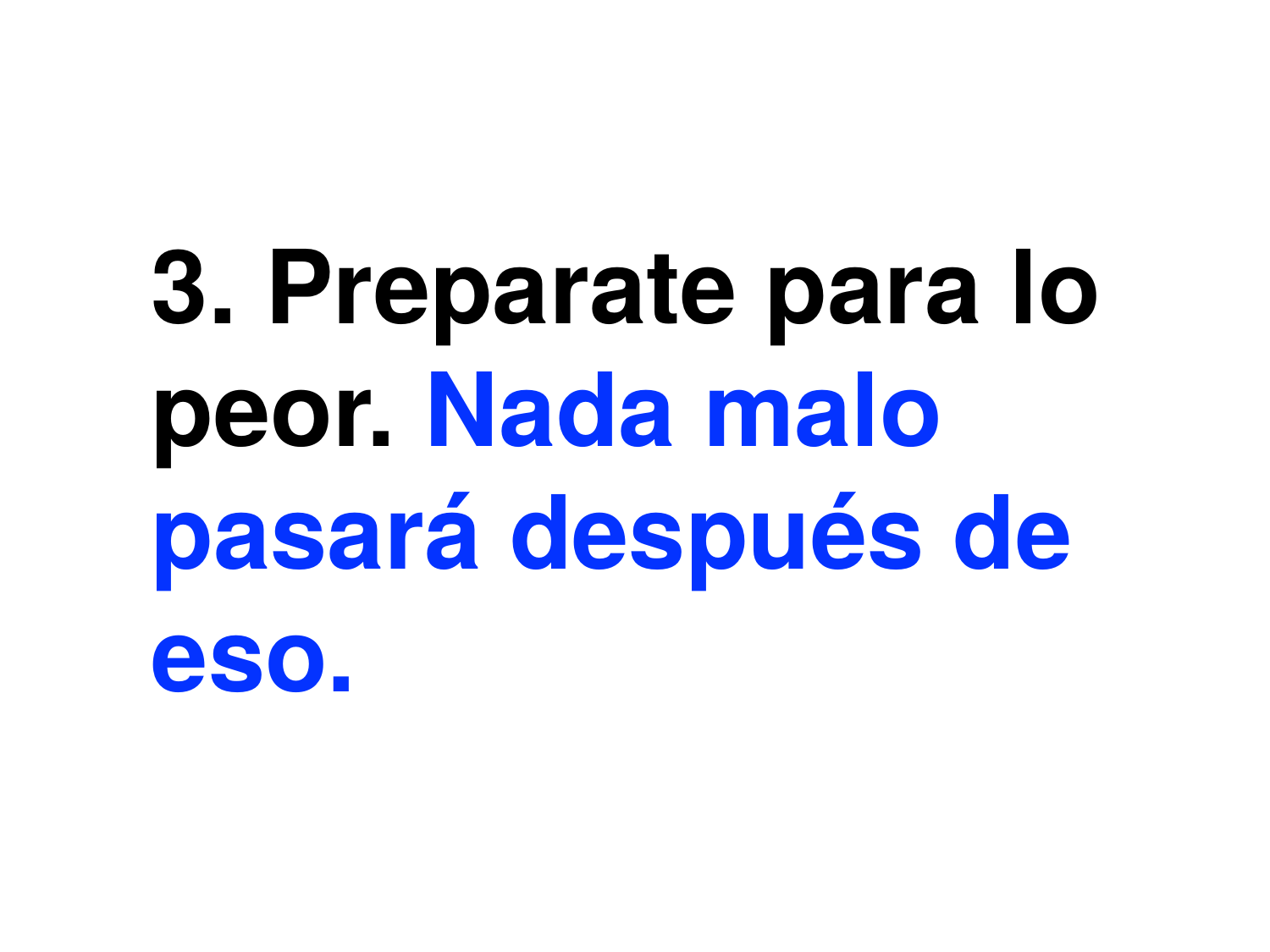

3. Preparate para lo peor. Nada malo pasará después de eso.